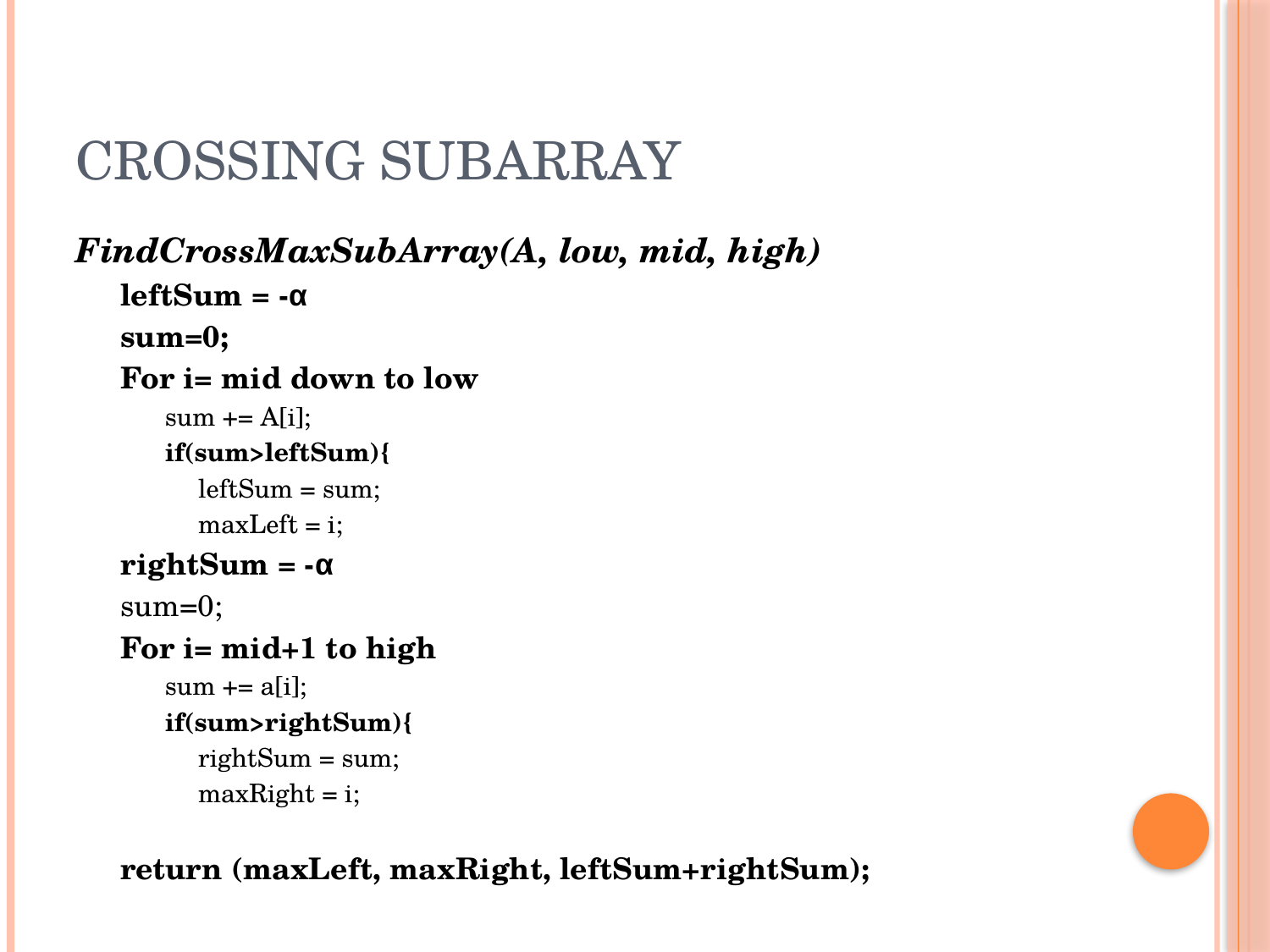

# Crossing subarray
FindCrossMaxSubArray(A, low, mid, high)
leftSum = -α
sum=0;
For i= mid down to low
sum += A[i];
if(sum>leftSum){
leftSum = sum;
maxLeft = i;
rightSum = -α
sum=0;
For i= mid+1 to high
sum += a[i];
if(sum>rightSum){
rightSum = sum;
maxRight = i;

return (maxLeft, maxRight, leftSum+rightSum);